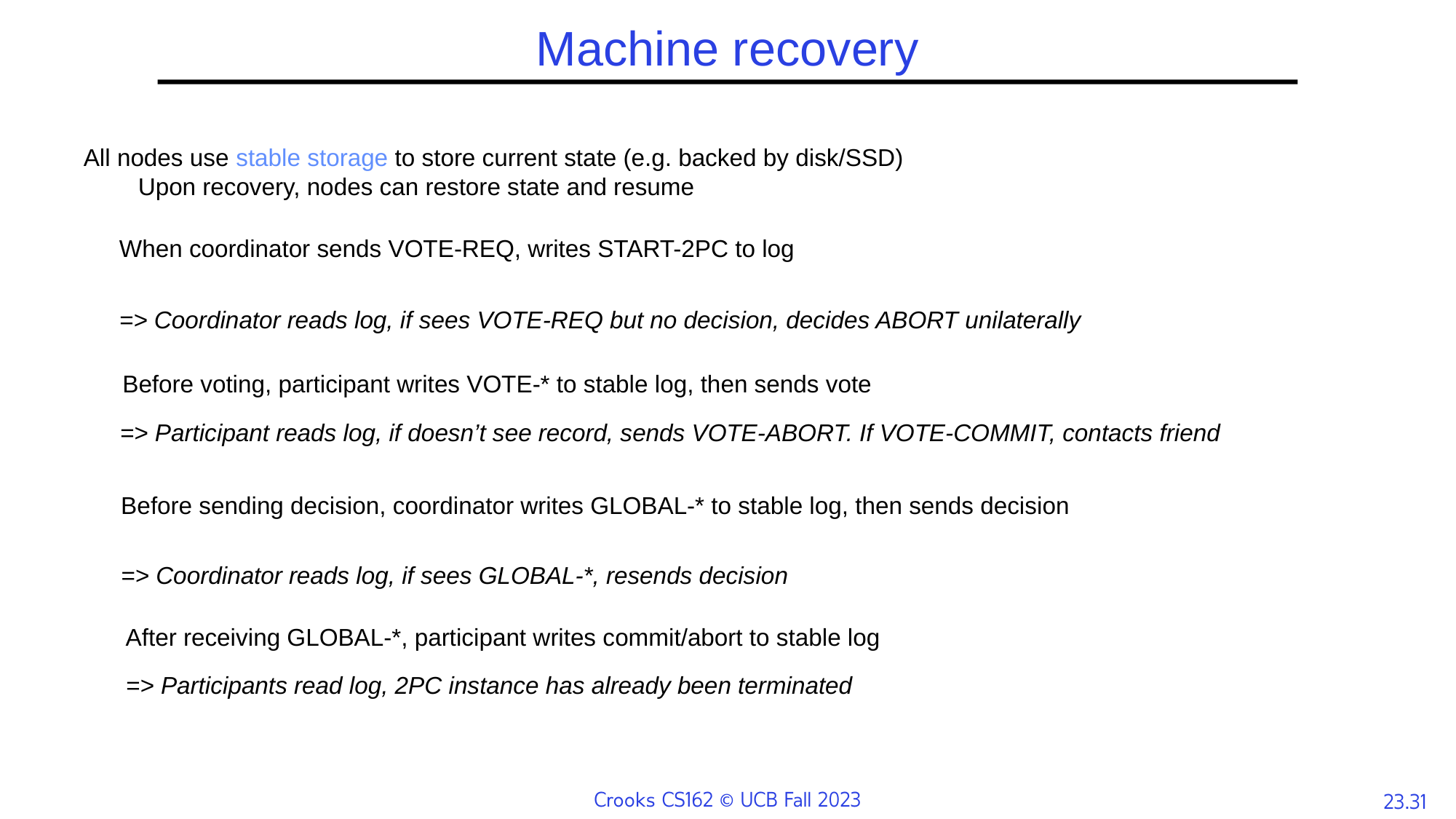

# Machine recovery
All nodes use stable storage to store current state (e.g. backed by disk/SSD)
Upon recovery, nodes can restore state and resume

When coordinator sends VOTE-REQ, writes START-2PC to log
=> Coordinator reads log, if sees VOTE-REQ but no decision, decides ABORT unilaterally
Before voting, participant writes VOTE-* to stable log, then sends vote
=> Participant reads log, if doesn’t see record, sends VOTE-ABORT. If VOTE-COMMIT, contacts friend
Before sending decision, coordinator writes GLOBAL-* to stable log, then sends decision
=> Coordinator reads log, if sees GLOBAL-*, resends decision
After receiving GLOBAL-*, participant writes commit/abort to stable log
=> Participants read log, 2PC instance has already been terminated